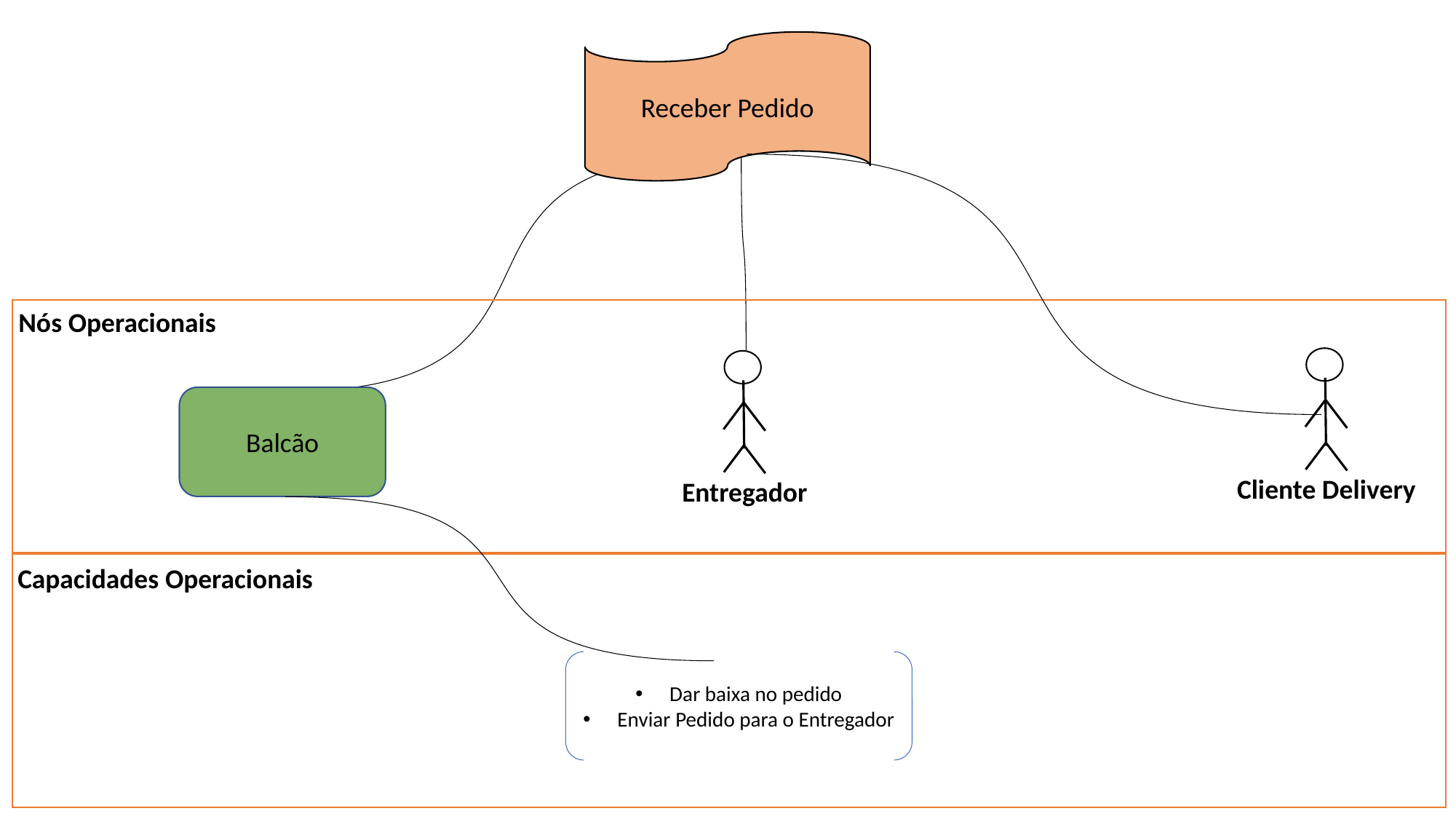

Receber Pedido
Nós Operacionais

Balcão
Cliente Delivery
Entregador

Capacidades Operacionais
Dar baixa no pedido
Enviar Pedido para o Entregador